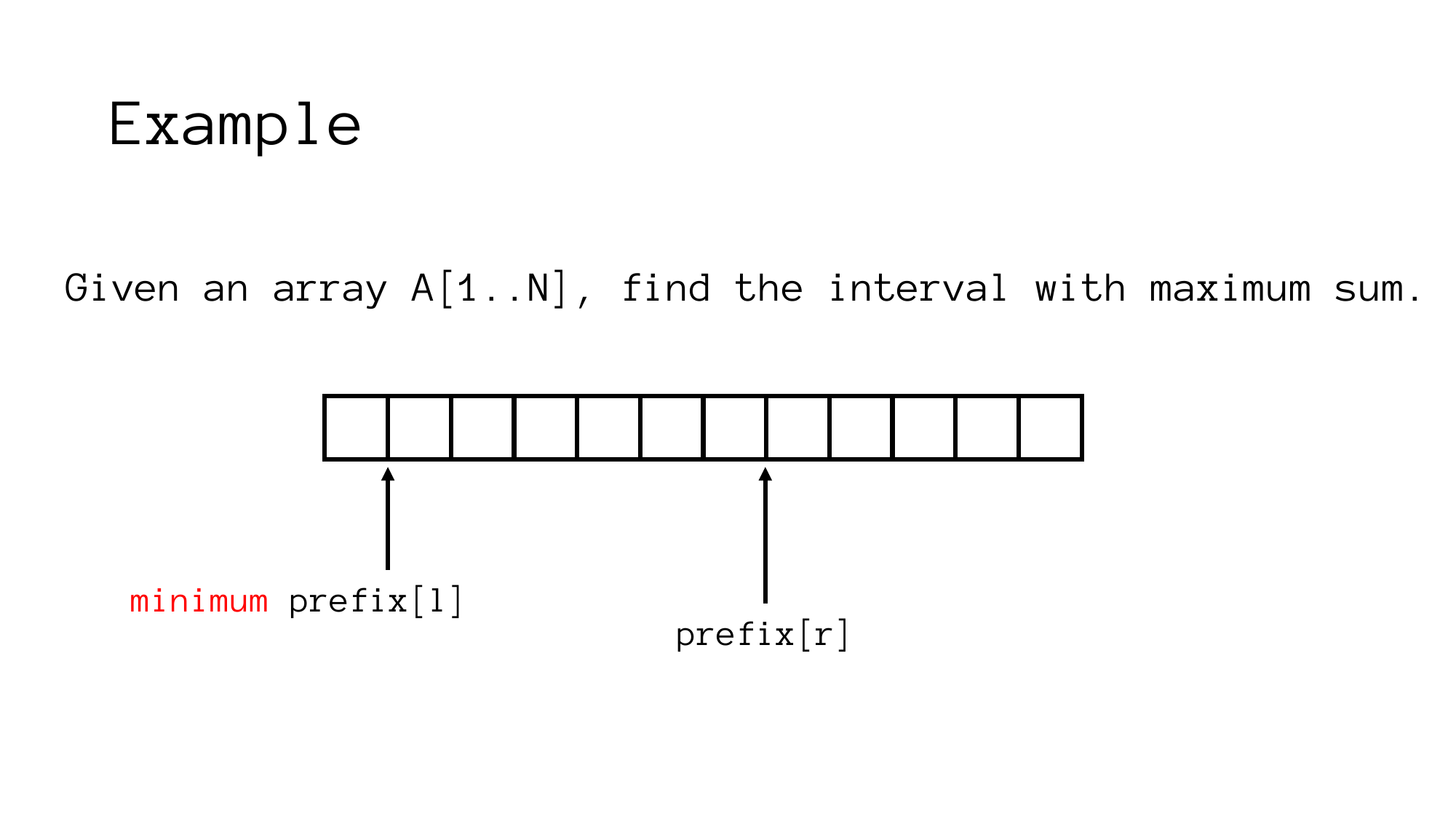

# Example
Given an array A[1..N], find the interval with maximum sum.

minimum
prefix[l]
prefix[r]